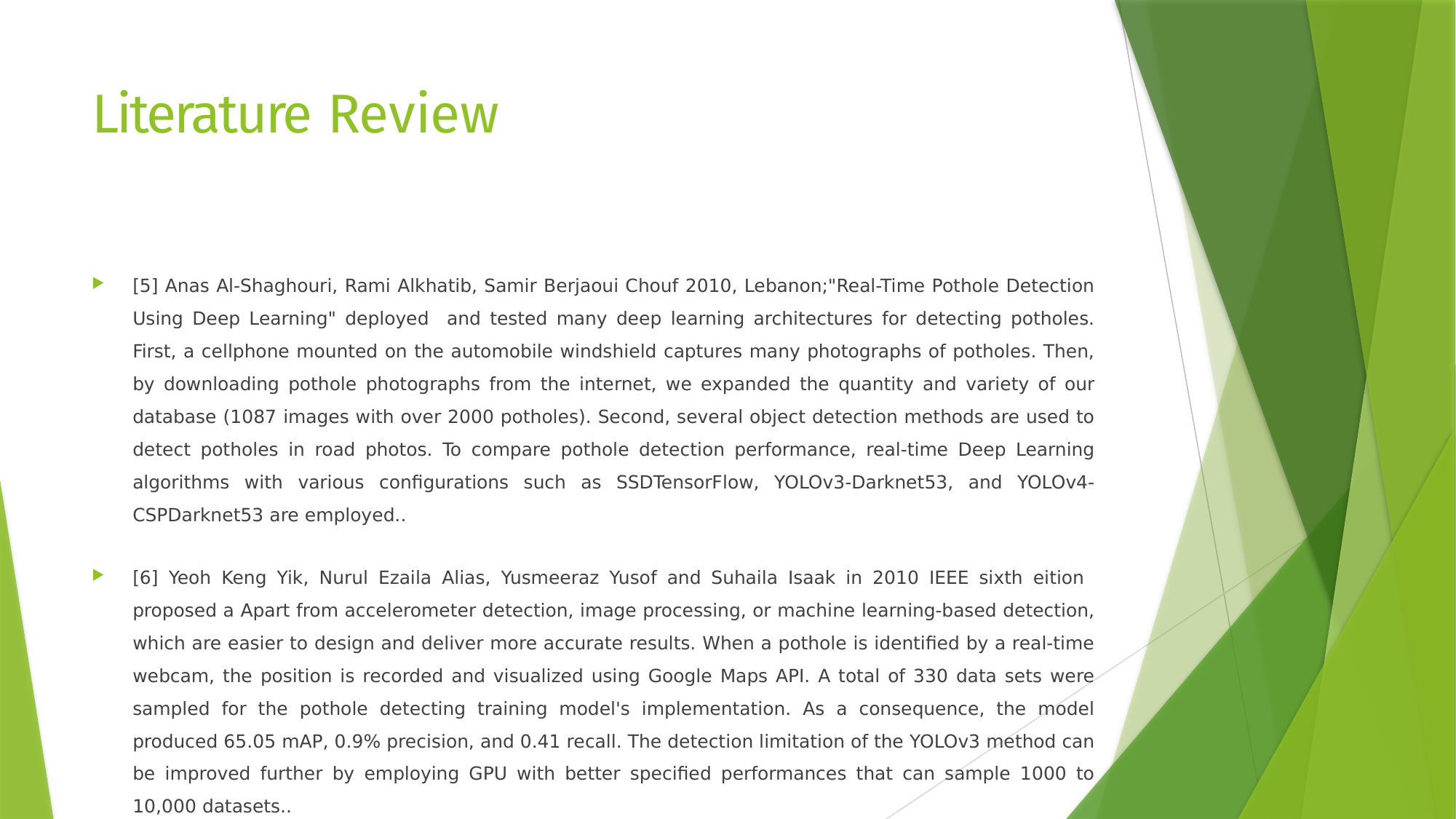

# Literature Review
[5] Anas Al-Shaghouri, Rami Alkhatib, Samir Berjaoui Chouf 2010, Lebanon;"Real-Time Pothole Detection Using Deep Learning" deployed  and tested many deep learning architectures for detecting potholes. First, a cellphone mounted on the automobile windshield captures many photographs of potholes. Then, by downloading pothole photographs from the internet, we expanded the quantity and variety of our database (1087 images with over 2000 potholes). Second, several object detection methods are used to detect potholes in road photos. To compare pothole detection performance, real-time Deep Learning algorithms with various configurations such as SSDTensorFlow, YOLOv3-Darknet53, and YOLOv4-CSPDarknet53 are employed..
[6] Yeoh Keng Yik, Nurul Ezaila Alias, Yusmeeraz Yusof and Suhaila Isaak in 2010 IEEE sixth eition  proposed a Apart from accelerometer detection, image processing, or machine learning-based detection, which are easier to design and deliver more accurate results. When a pothole is identified by a real-time webcam, the position is recorded and visualized using Google Maps API. A total of 330 data sets were sampled for the pothole detecting training model's implementation. As a consequence, the model produced 65.05 mAP, 0.9% precision, and 0.41 recall. The detection limitation of the YOLOv3 method can be improved further by employing GPU with better specified performances that can sample 1000 to 10,000 datasets..